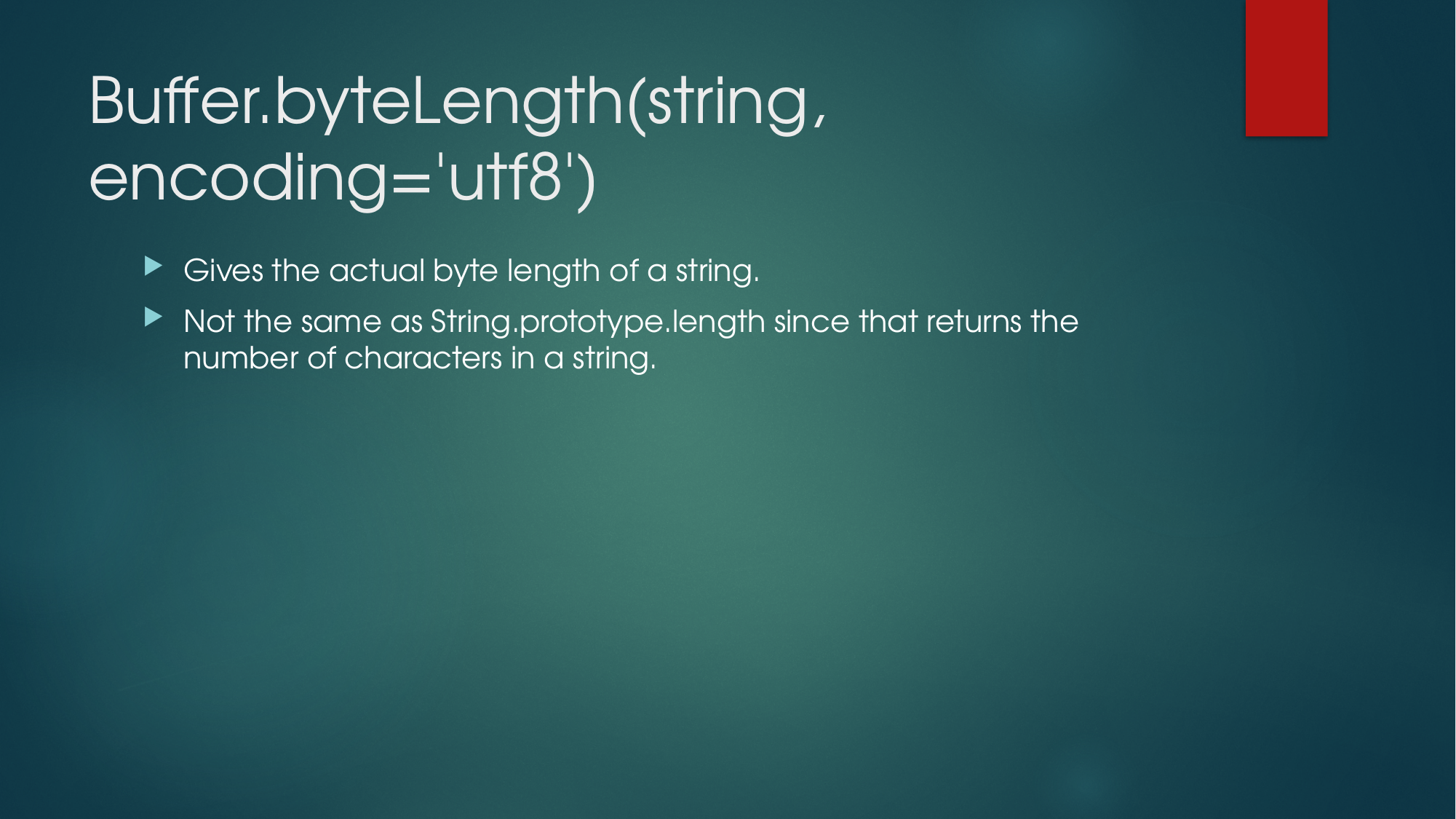

# Buffer.byteLength(string, encoding='utf8')
Gives the actual byte length of a string.
Not the same as String.prototype.length since that returns the number of characters in a string.